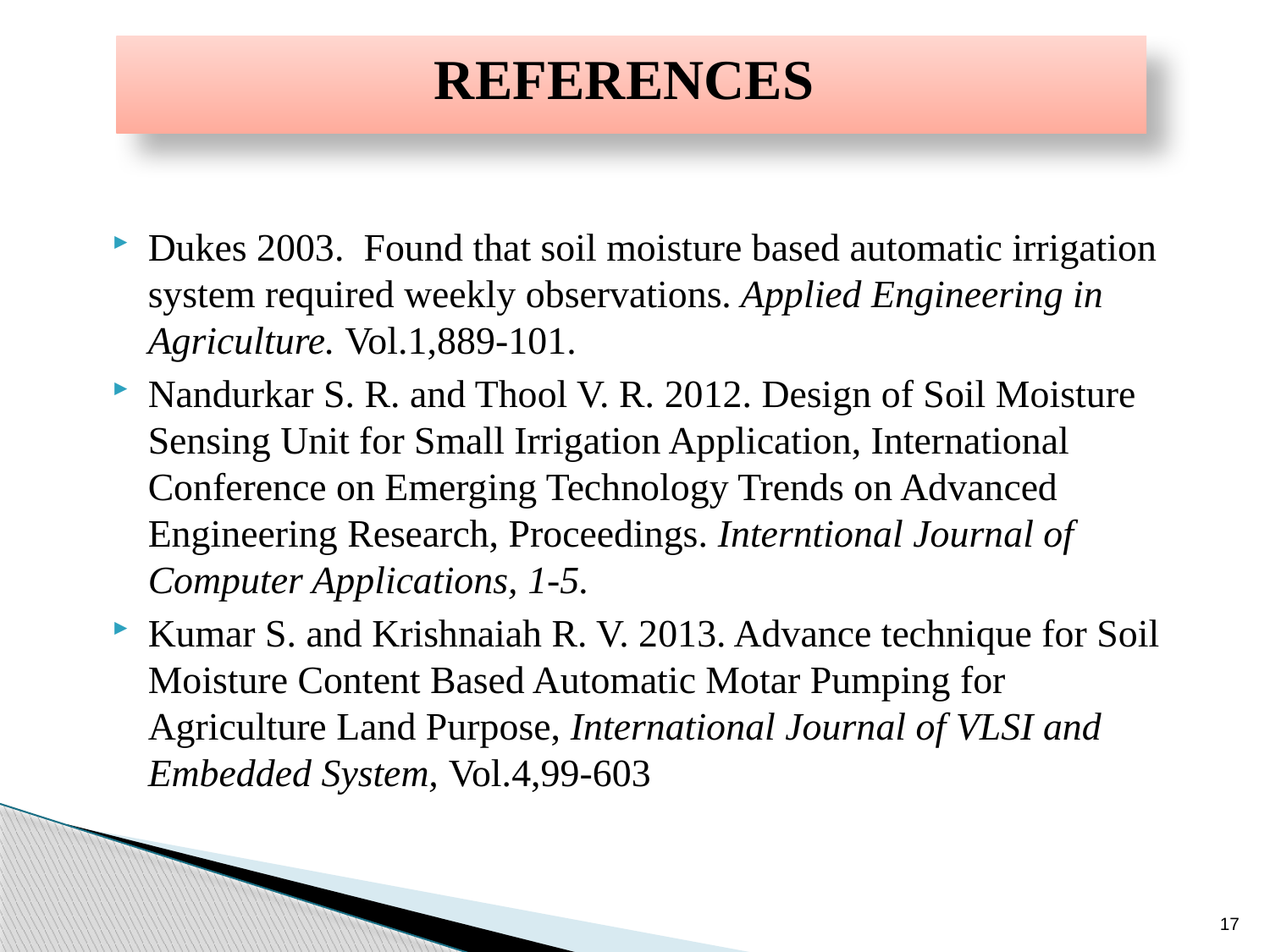

REFERENCES
Dukes 2003.  Found that soil moisture based automatic irrigation system required weekly observations. Applied Engineering in Agriculture. Vol.1,889-101.
Nandurkar S. R. and Thool V. R. 2012. Design of Soil Moisture Sensing Unit for Small Irrigation Application, International Conference on Emerging Technology Trends on Advanced Engineering Research, Proceedings. Interntional Journal of Computer Applications, 1-5.
Kumar S. and Krishnaiah R. V. 2013. Advance technique for Soil Moisture Content Based Automatic Motar Pumping for Agriculture Land Purpose, International Journal of VLSI and Embedded System, Vol.4,99-603

17